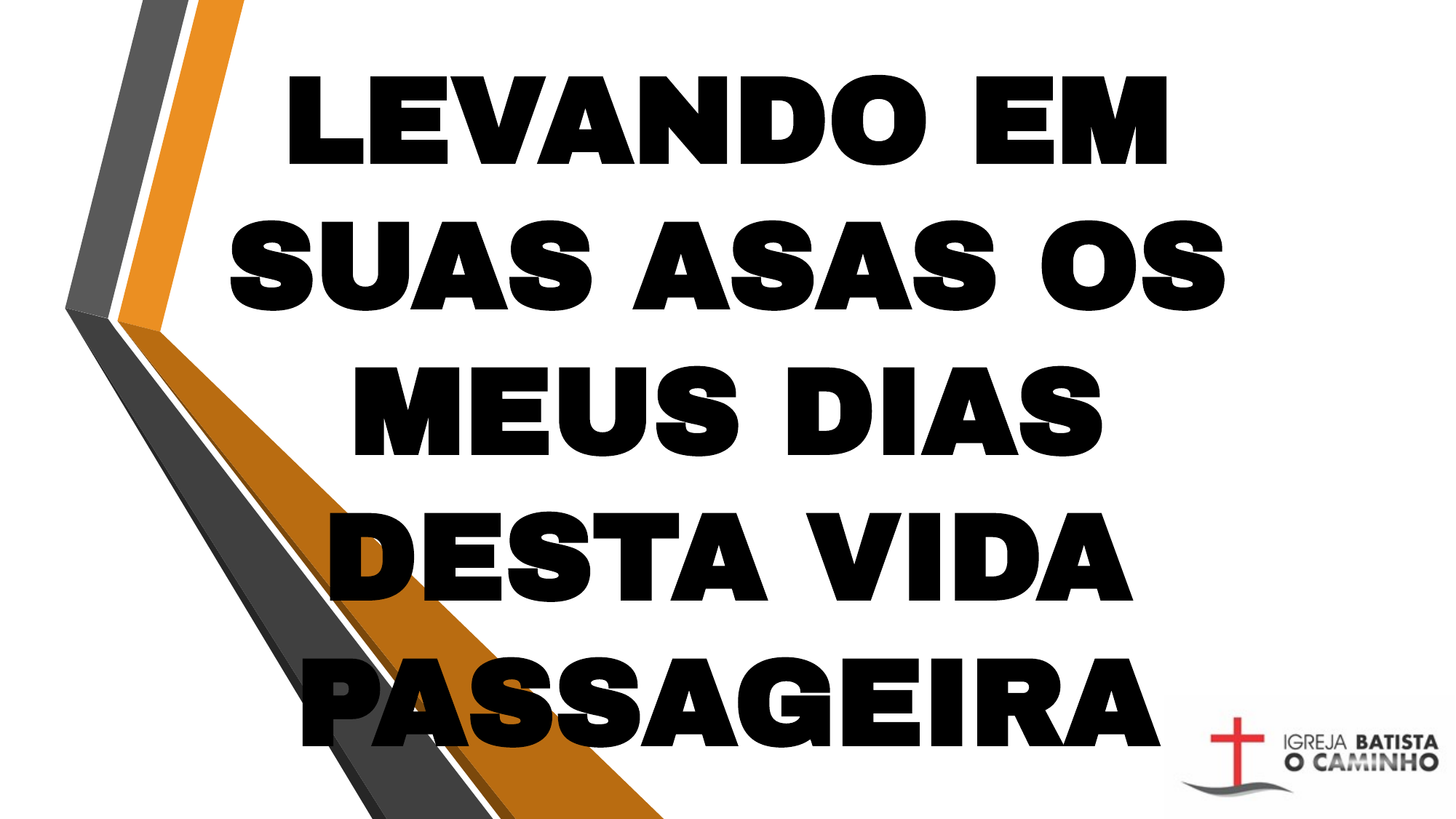

# LEVANDO EM SUAS ASAS OS MEUS DIAS DESTA VIDA PASSAGEIRA